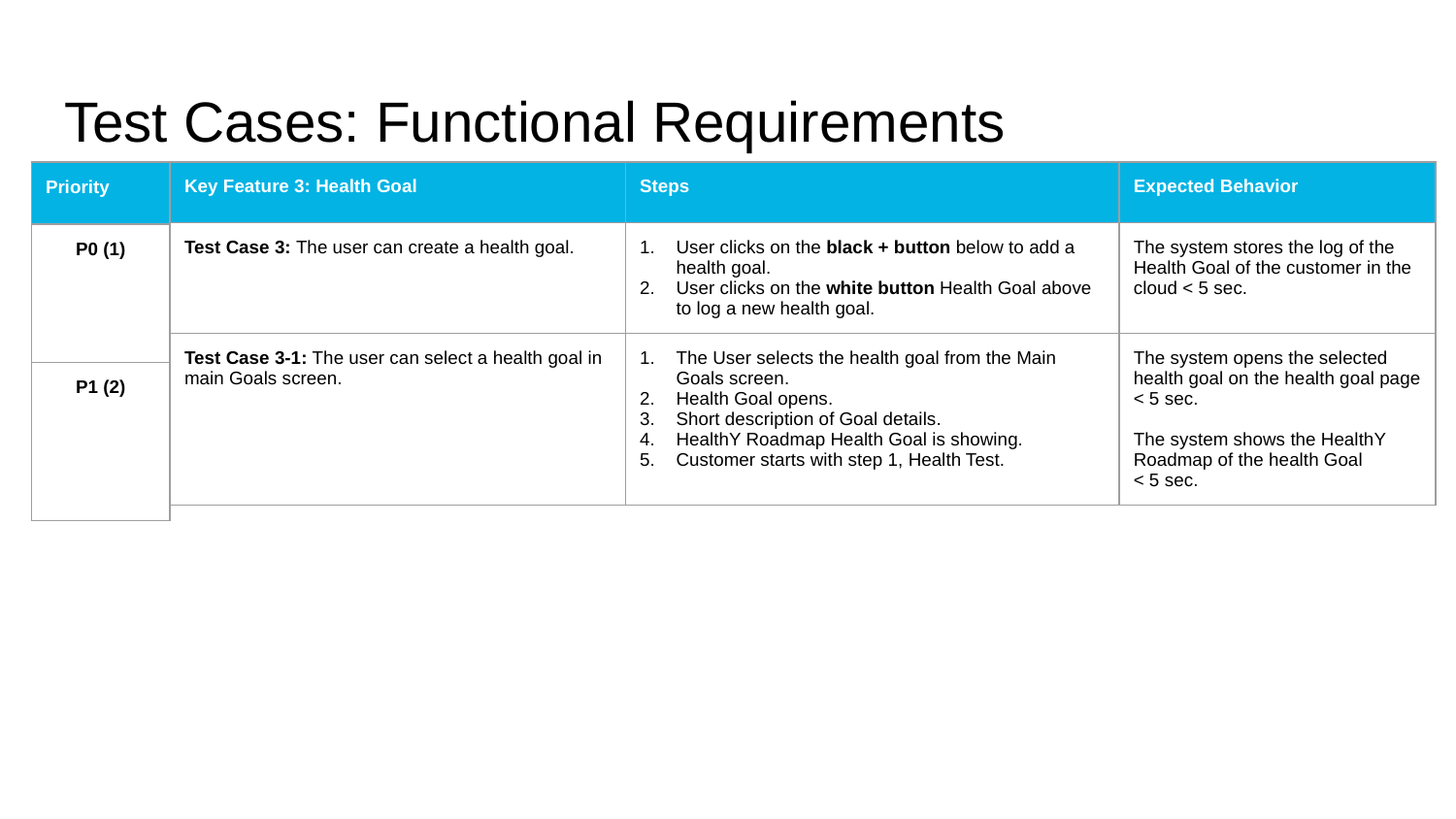

# Test Cases: Functional Requirements
| Key Feature 3: Health Goal | Steps | Expected Behavior |
| --- | --- | --- |
| Test Case 3: The user can create a health goal. | User clicks on the black + button below to add a health goal. User clicks on the white button Health Goal above to log a new health goal. | The system stores the log of the Health Goal of the customer in the cloud < 5 sec. |
| Test Case 3-1: The user can select a health goal in main Goals screen. | The User selects the health goal from the Main Goals screen. Health Goal opens. Short description of Goal details. HealthY Roadmap Health Goal is showing. Customer starts with step 1, Health Test. | The system opens the selected health goal on the health goal page < 5 sec. The system shows the HealthY Roadmap of the health Goal < 5 sec. |
| Priority |
| --- |
| P0 (1) |
| P1 (2) |